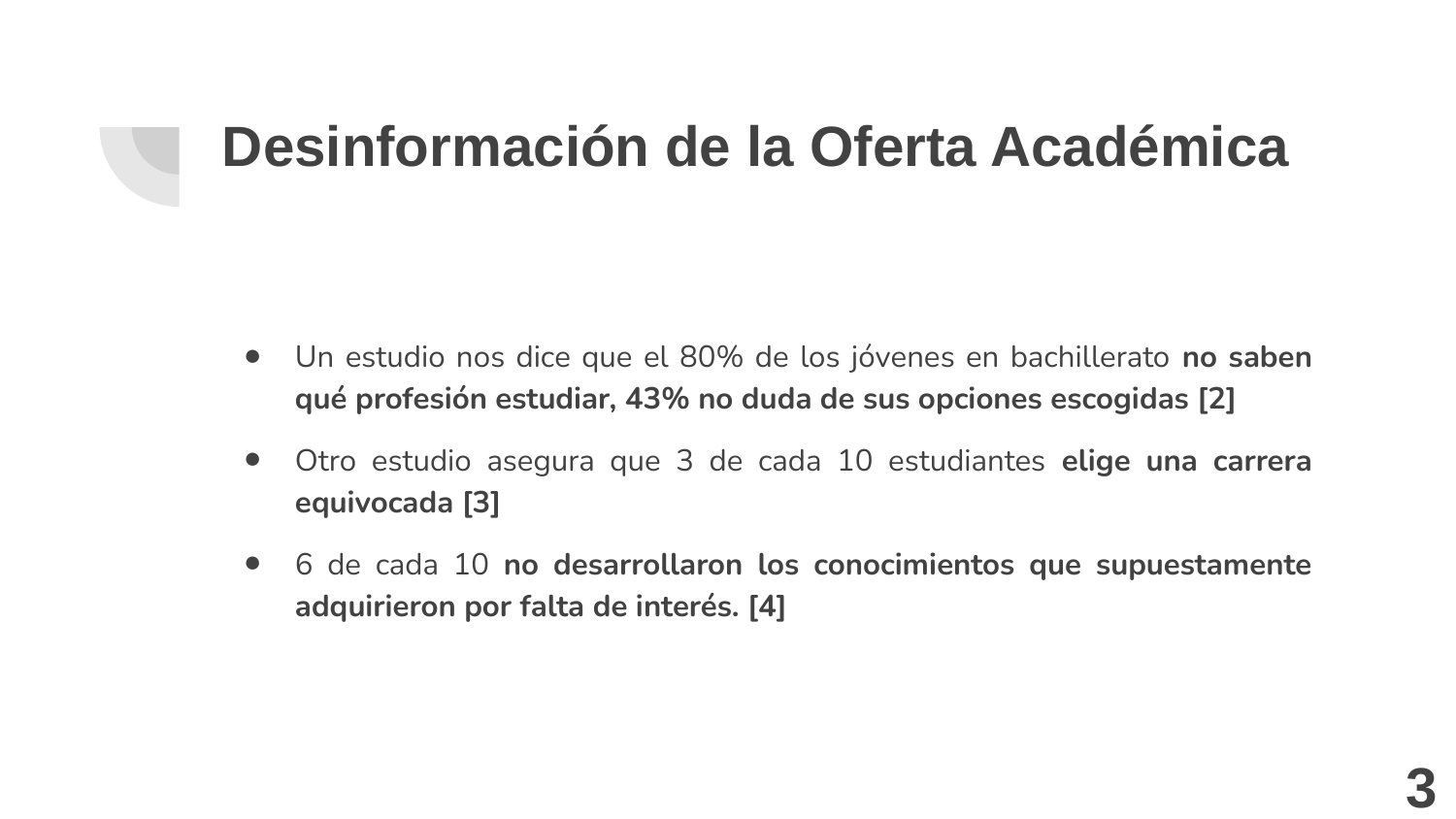

# Desinformación de la Oferta Académica
Un estudio nos dice que el 80% de los jóvenes en bachillerato no saben qué profesión estudiar, 43% no duda de sus opciones escogidas [2]
Otro estudio asegura que 3 de cada 10 estudiantes elige una carrera equivocada [3]
6 de cada 10 no desarrollaron los conocimientos que supuestamente adquirieron por falta de interés. [4]
3